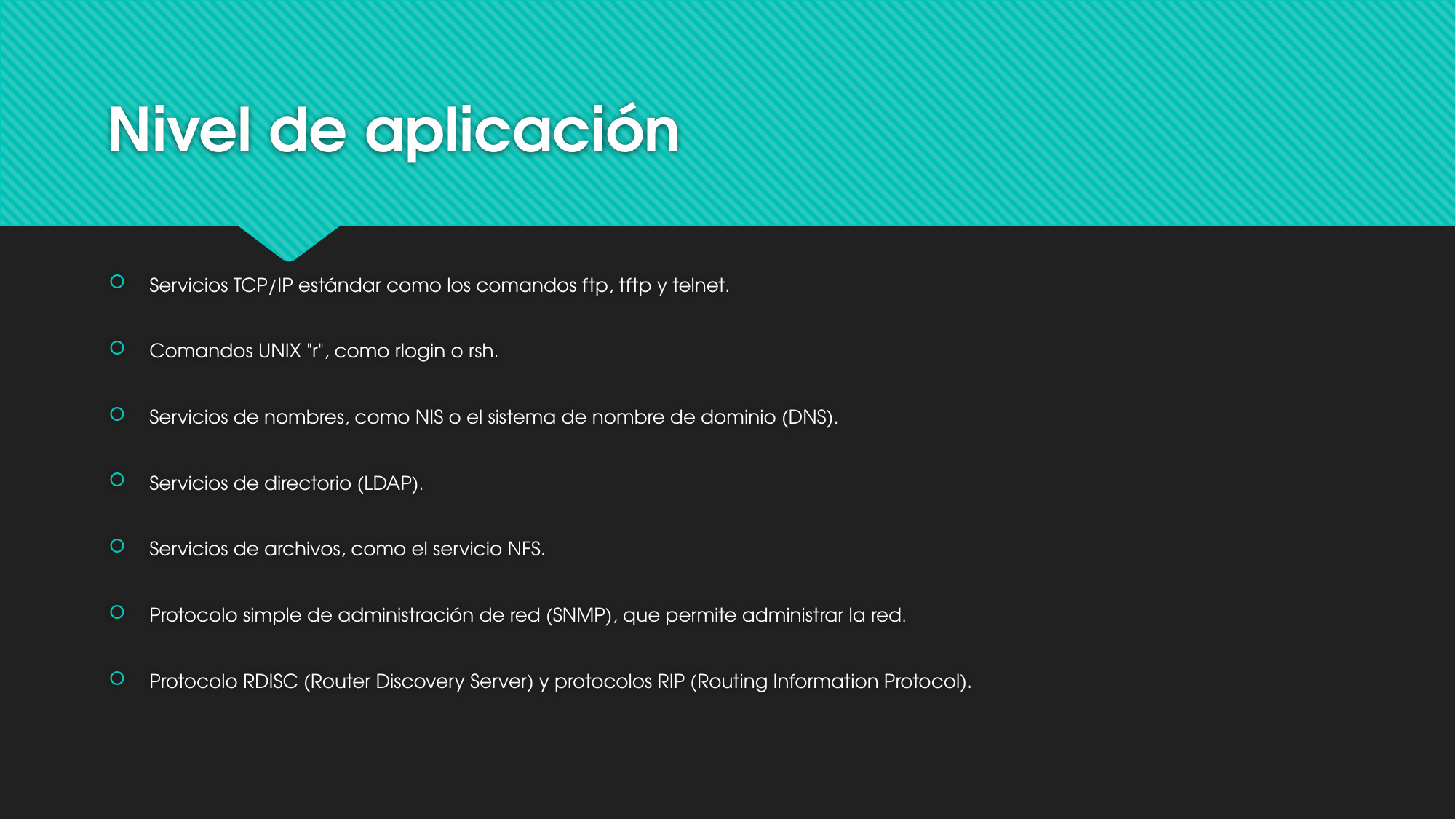

# Nivel de aplicación
Servicios TCP/IP estándar como los comandos ftp, tftp y telnet.

Comandos UNIX "r", como rlogin o rsh.

Servicios de nombres, como NIS o el sistema de nombre de dominio (DNS).

Servicios de directorio (LDAP).

Servicios de archivos, como el servicio NFS.

Protocolo simple de administración de red (SNMP), que permite administrar la red.

Protocolo RDISC (Router Discovery Server) y protocolos RIP (Routing Information Protocol).